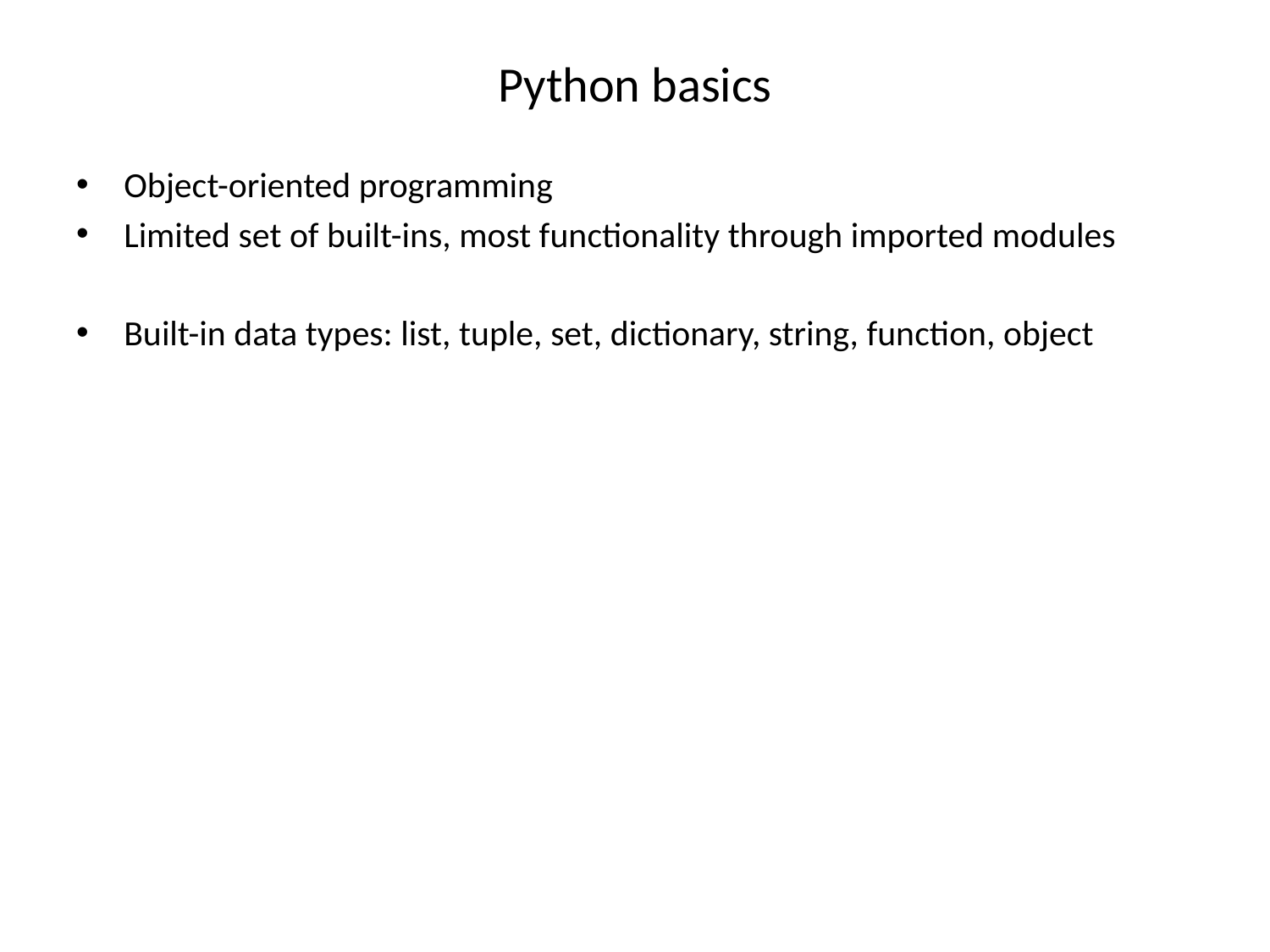

# Python basics
Object-oriented programming
Limited set of built-ins, most functionality through imported modules

Built-in data types: list, tuple, set, dictionary, string, function, object